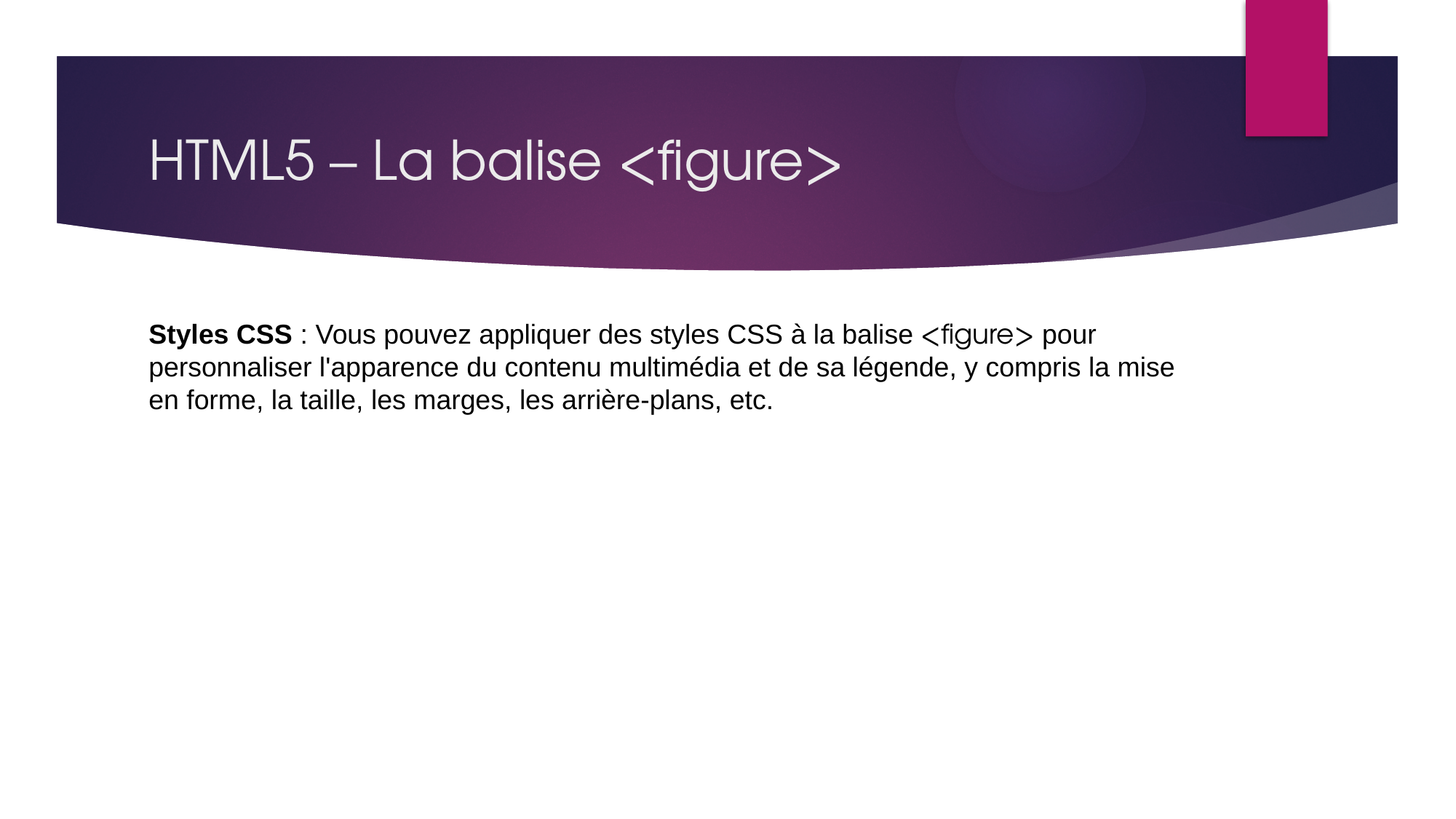

# HTML5 – La balise <figure>
Styles CSS : Vous pouvez appliquer des styles CSS à la balise <figure> pour personnaliser l'apparence du contenu multimédia et de sa légende, y compris la mise en forme, la taille, les marges, les arrière-plans, etc.